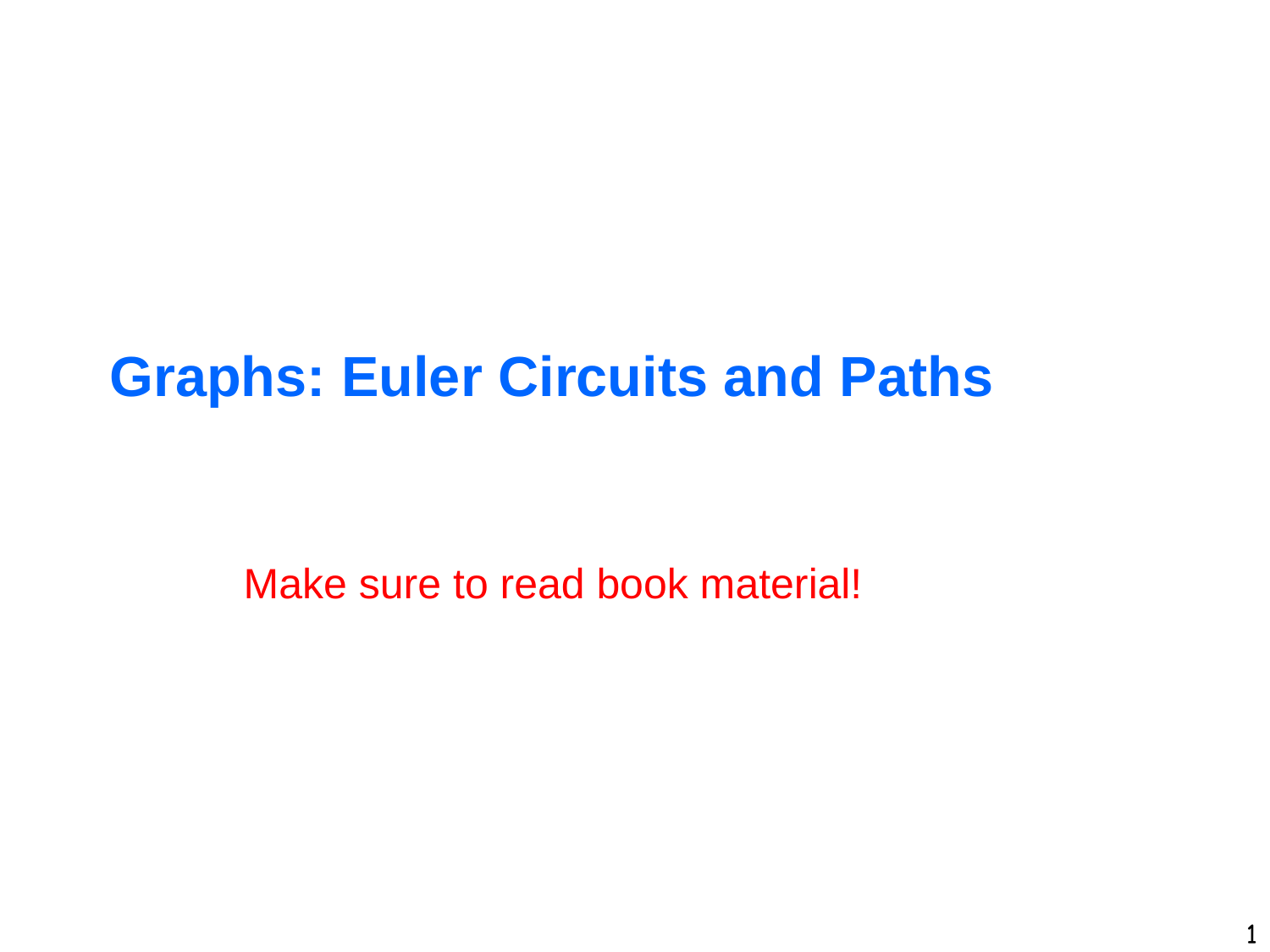

# Graphs: Euler Circuits and Paths
Make sure to read book material!
1